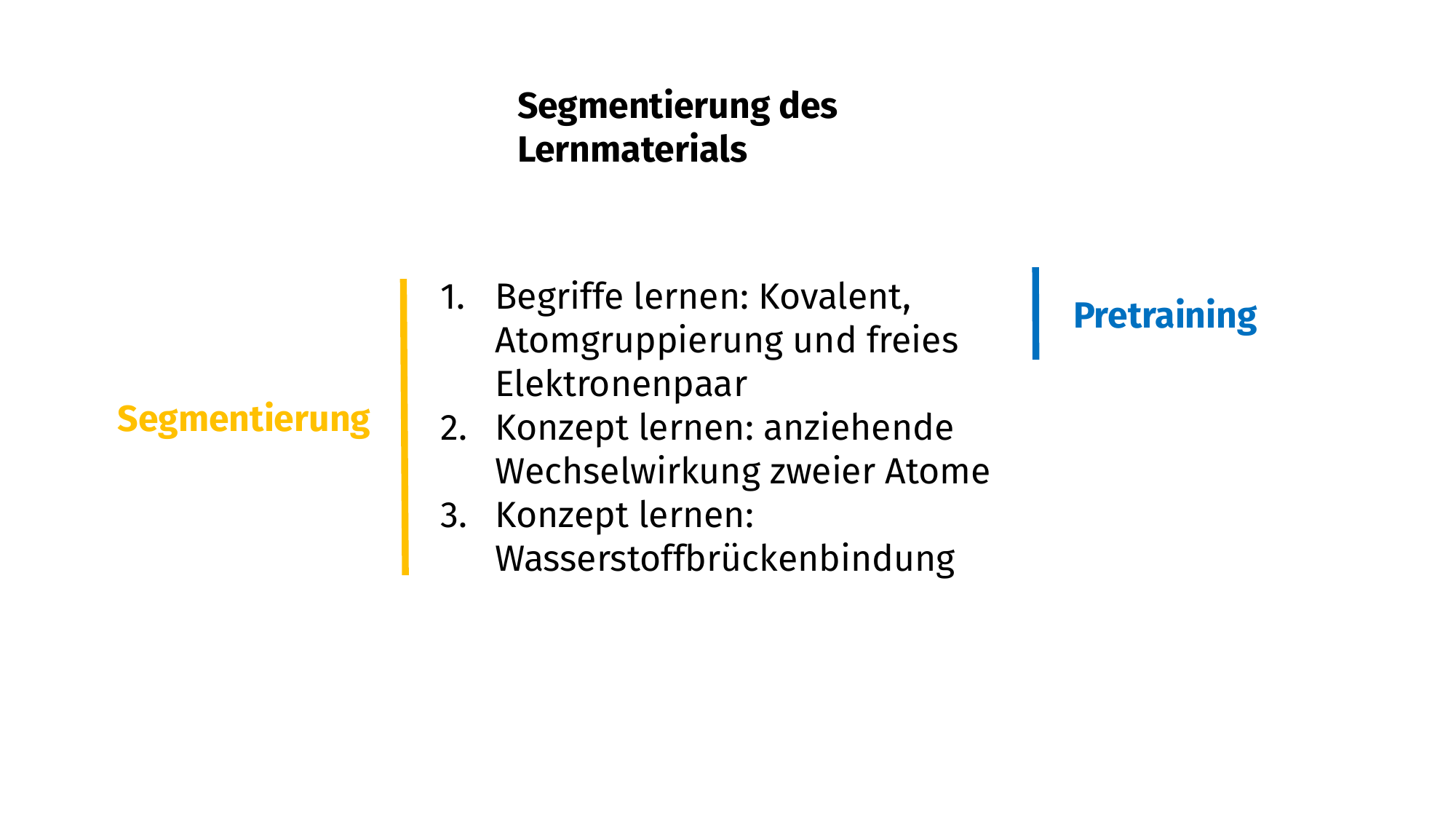

Segmentierung des Lernmaterials
Begriffe lernen: Kovalent, Atomgruppierung und freies Elektronenpaar
Konzept lernen: anziehende Wechselwirkung zweier Atome
Konzept lernen: Wasserstoffbrückenbindung
Pretraining
Segmentierung